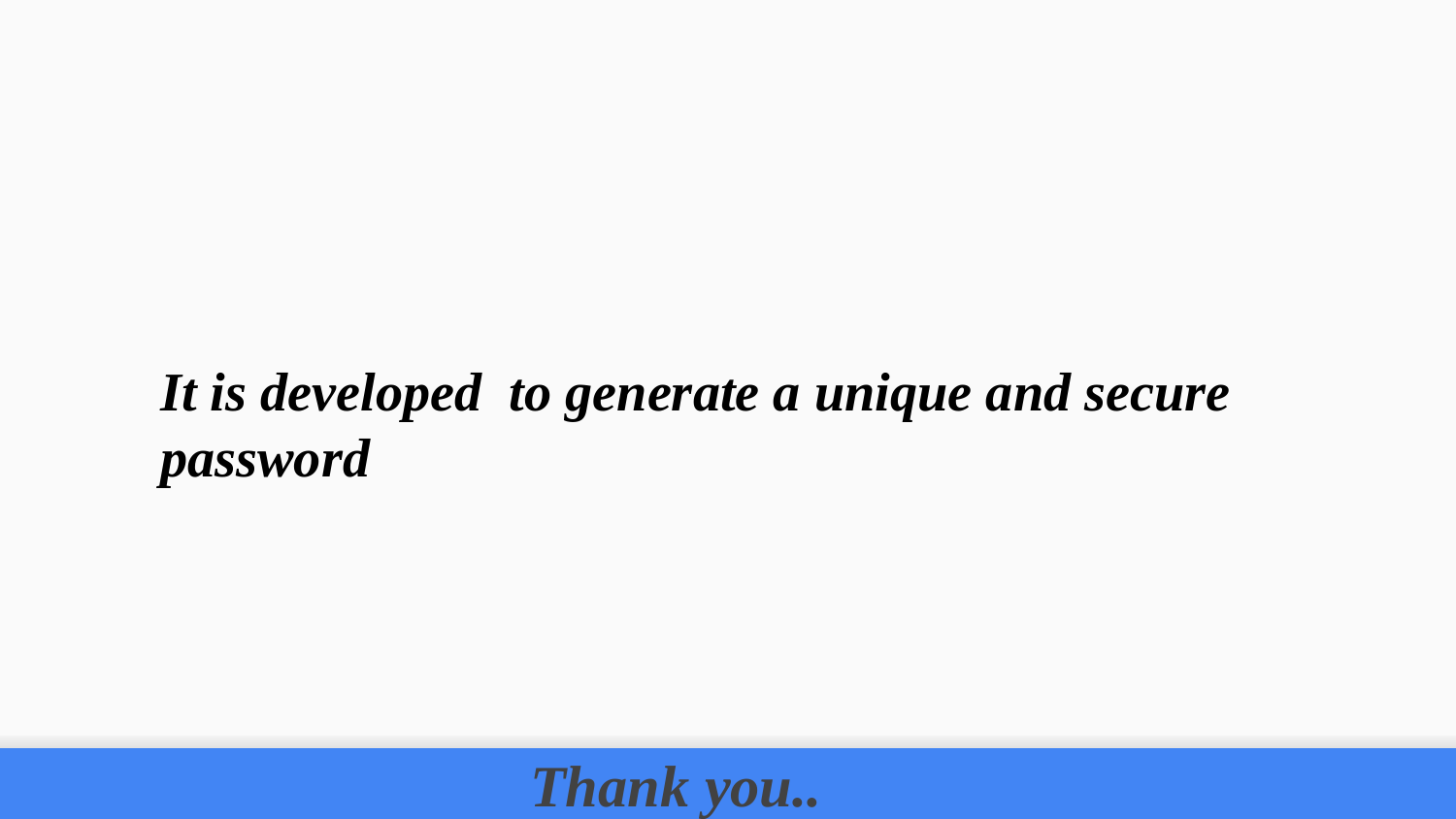

It is developed  to generate a unique and secure password
Thank you..